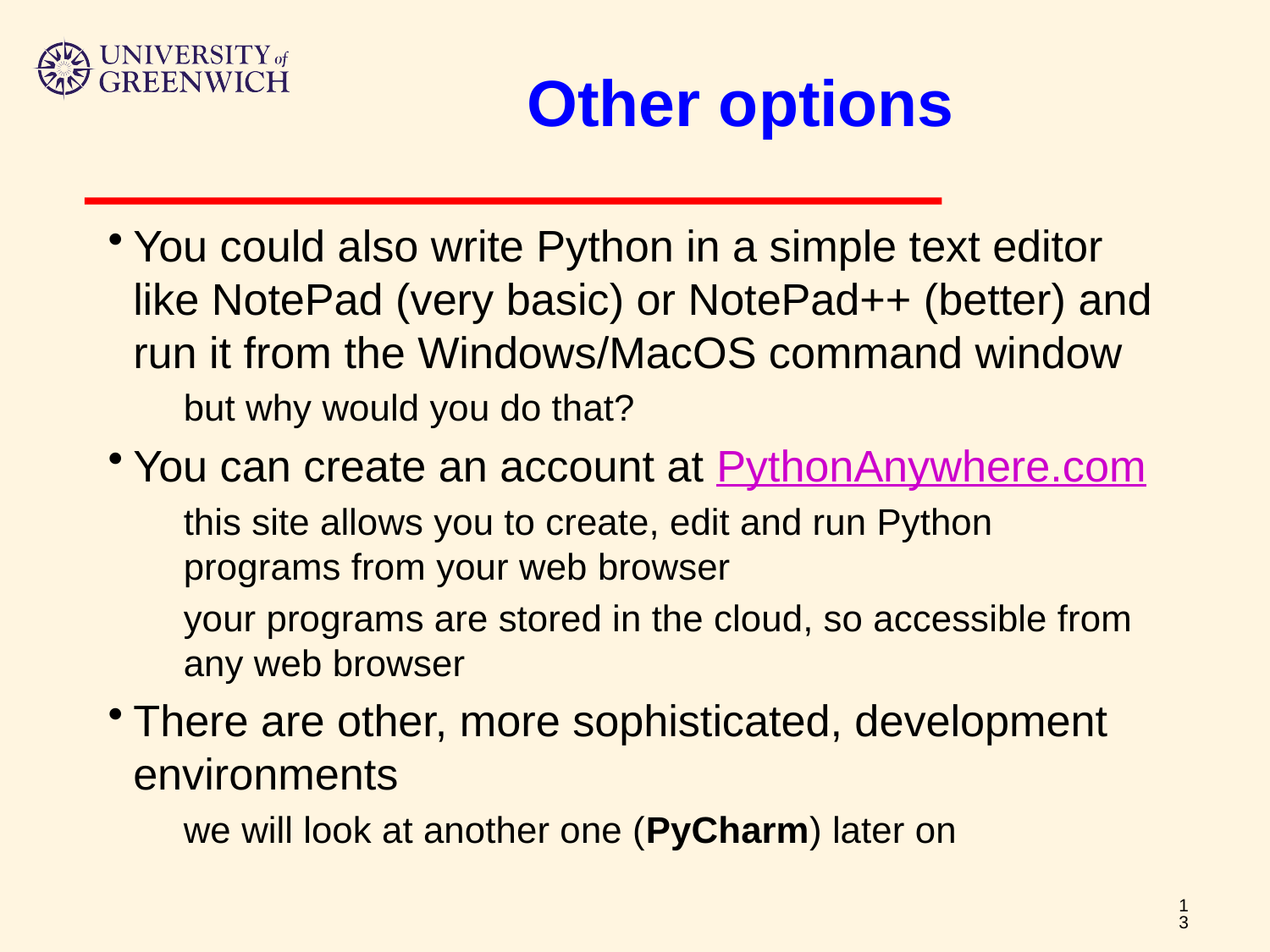

# Other options
You could also write Python in a simple text editor like NotePad (very basic) or NotePad++ (better) and run it from the Windows/MacOS command window
but why would you do that?
You can create an account at PythonAnywhere.com
this site allows you to create, edit and run Python programs from your web browser
your programs are stored in the cloud, so accessible from any web browser
There are other, more sophisticated, development environments
we will look at another one (PyCharm) later on
13